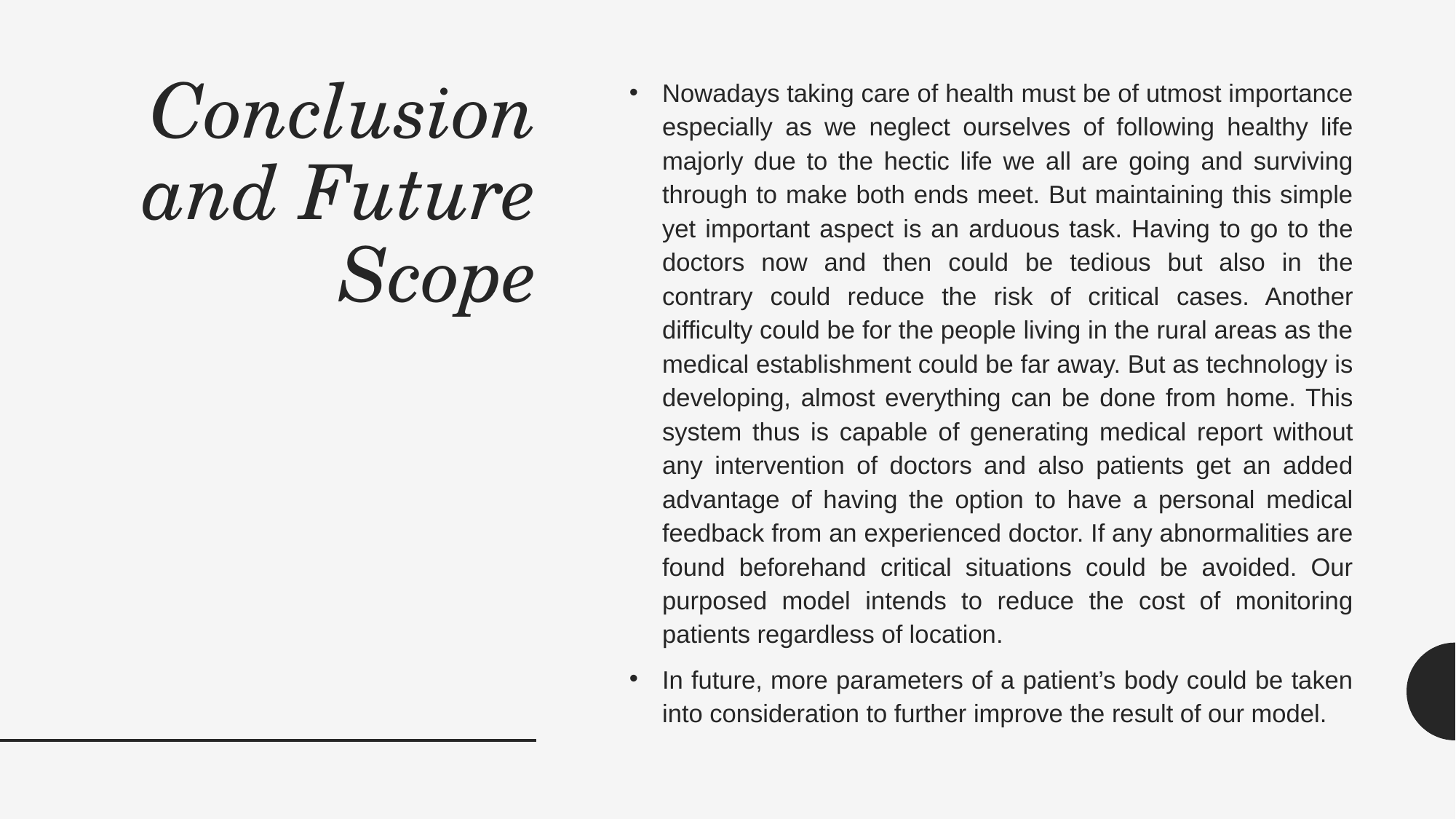

# Conclusion and Future Scope
Nowadays taking care of health must be of utmost importance especially as we neglect ourselves of following healthy life majorly due to the hectic life we all are going and surviving through to make both ends meet. But maintaining this simple yet important aspect is an arduous task. Having to go to the doctors now and then could be tedious but also in the contrary could reduce the risk of critical cases. Another difficulty could be for the people living in the rural areas as the medical establishment could be far away. But as technology is developing, almost everything can be done from home. This system thus is capable of generating medical report without any intervention of doctors and also patients get an added advantage of having the option to have a personal medical feedback from an experienced doctor. If any abnormalities are found beforehand critical situations could be avoided. Our purposed model intends to reduce the cost of monitoring patients regardless of location.
In future, more parameters of a patient’s body could be taken into consideration to further improve the result of our model.